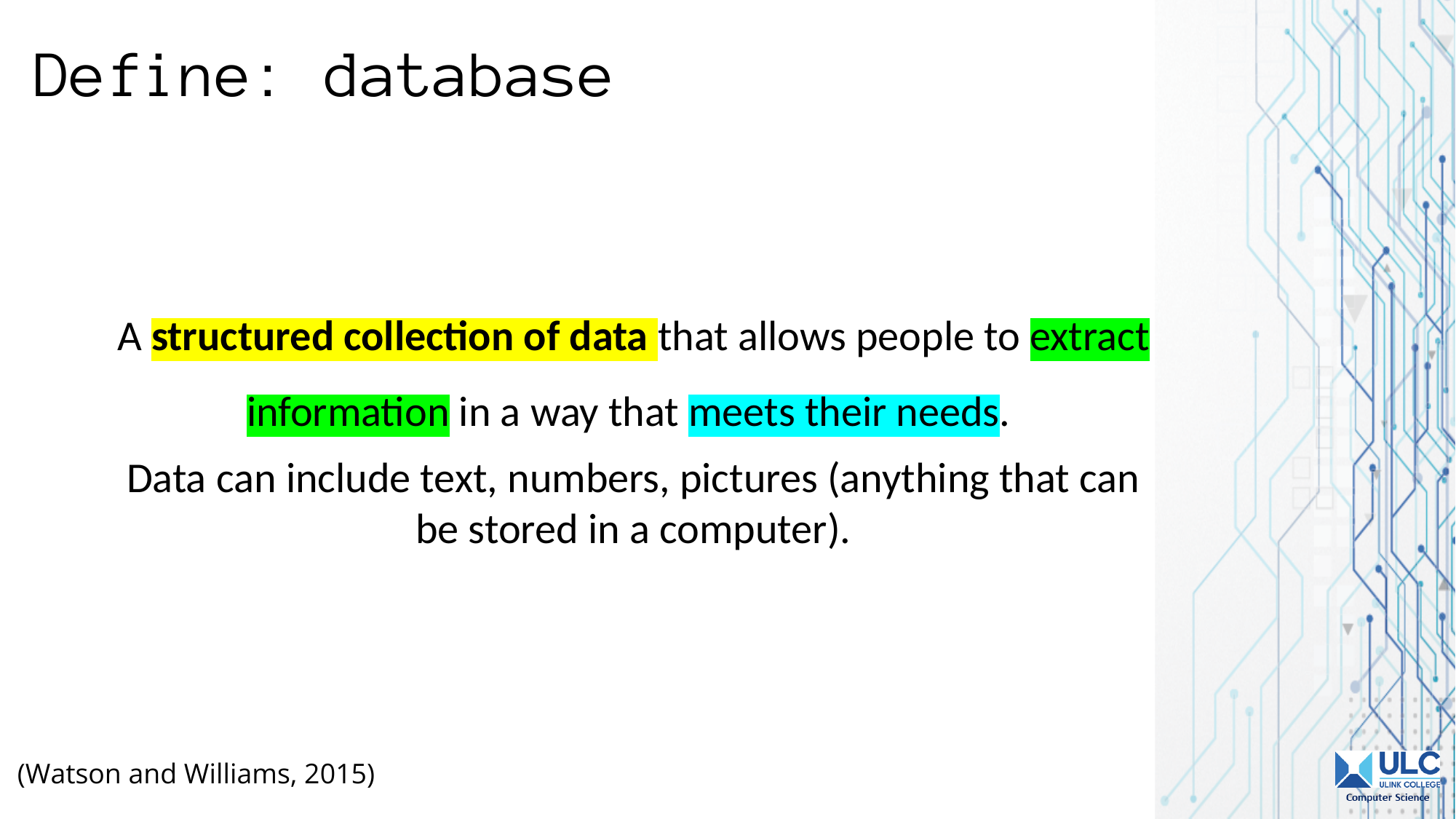

# Define: database
A structured collection of data that allows people to extract information in a way that meets their needs.
Data can include text, numbers, pictures (anything that can be stored in a computer).

(Watson and Williams, 2015)